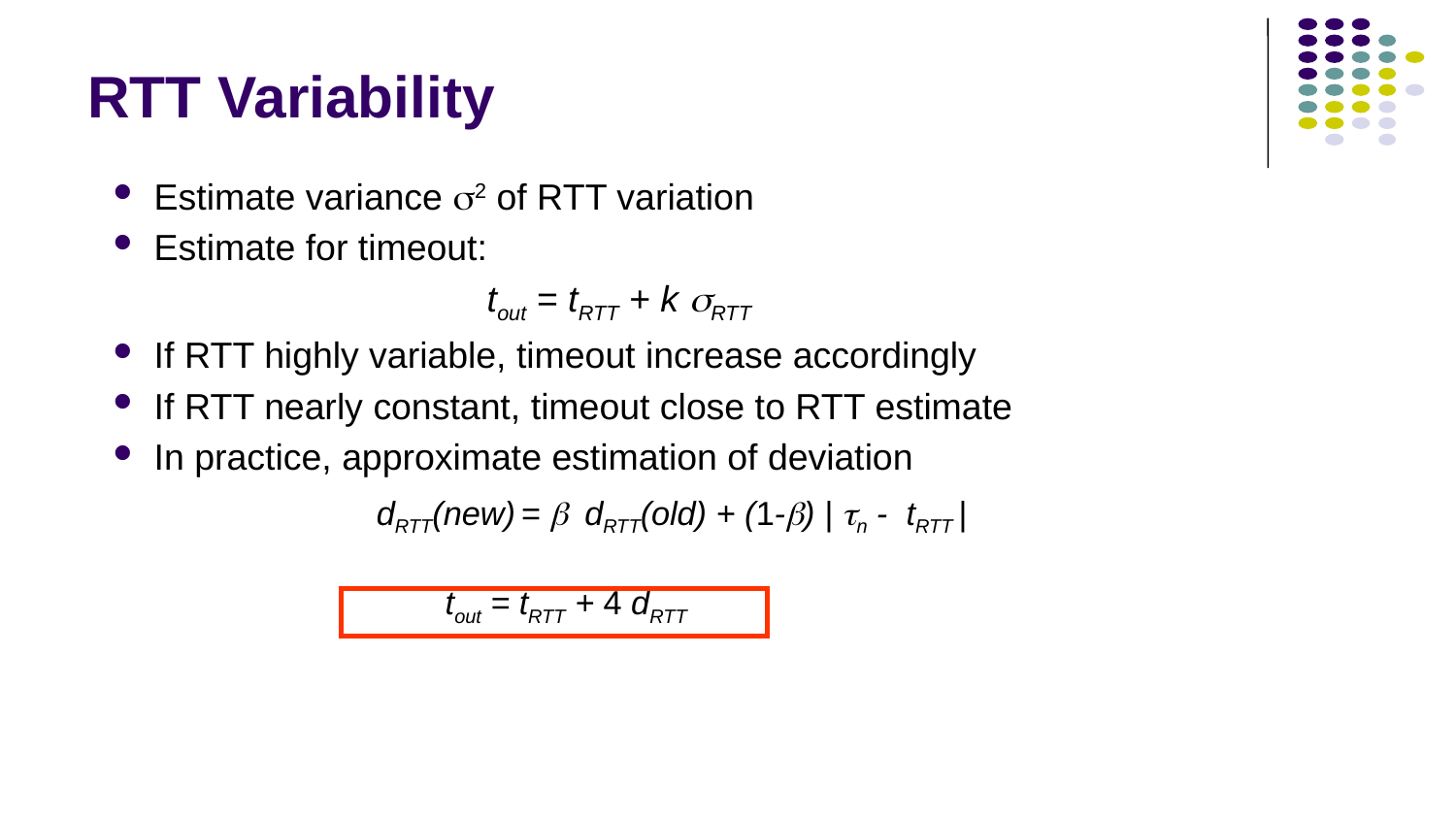

# RTT Variability
Estimate variance σ2 of RTT variation
Estimate for timeout:
			tout = tRTT + k σRTT
If RTT highly variable, timeout increase accordingly
If RTT nearly constant, timeout close to RTT estimate
In practice, approximate estimation of deviation
		dRTT(new) = β dRTT(old) + (1-β) | τn -  tRTT |

			tout = tRTT + 4 dRTT